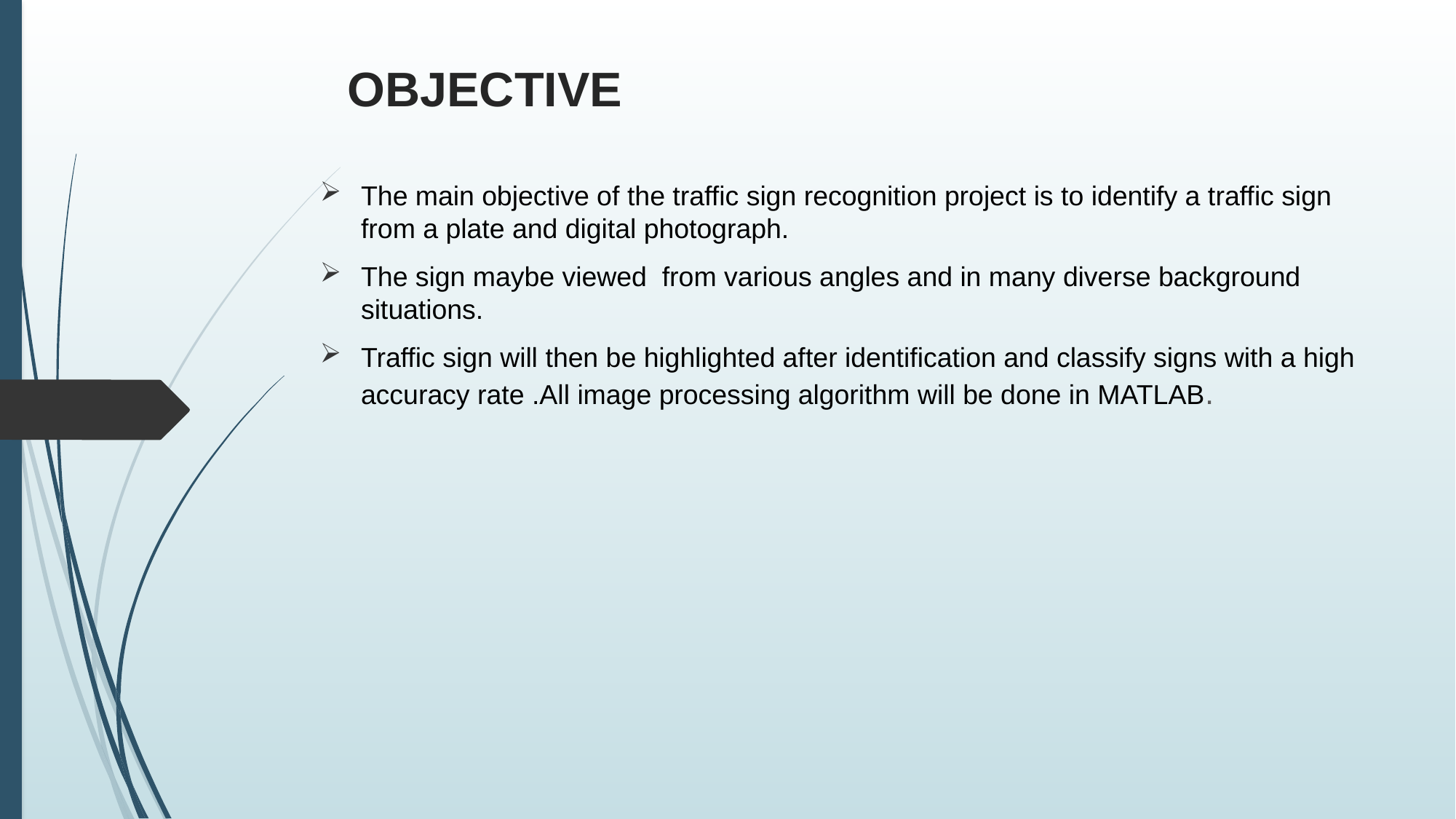

# OBJECTIVE

The main objective of the traffic sign recognition project is to identify a traffic sign from a plate and digital photograph.
The sign maybe viewed  from various angles and in many diverse background situations.
Traffic sign will then be highlighted after identification and classify signs with a high accuracy rate .All image processing algorithm will be done in MATLAB.